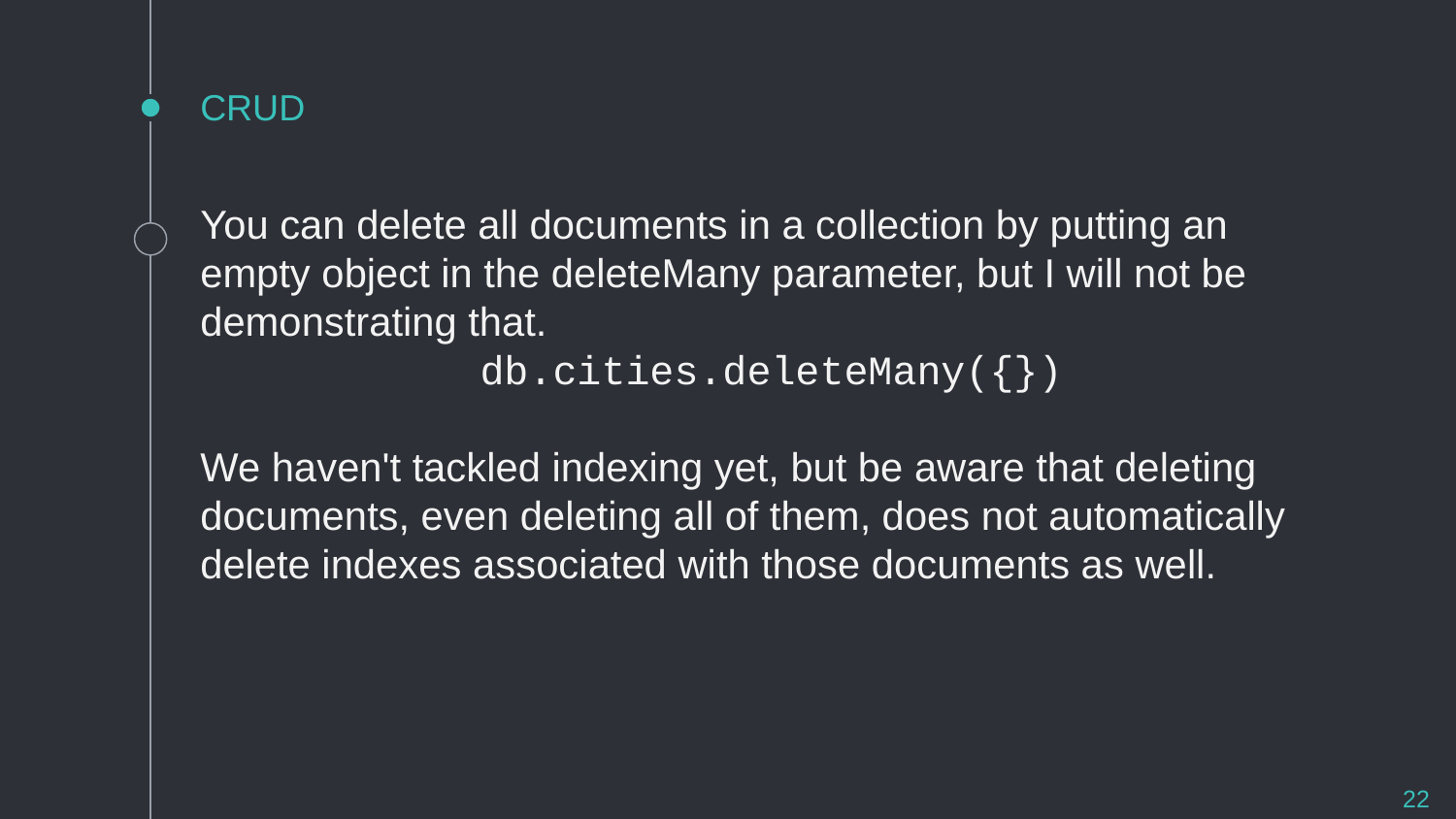

# CRUD
You can delete all documents in a collection by putting an empty object in the deleteMany parameter, but I will not be demonstrating that.
db.cities.deleteMany({})

We haven't tackled indexing yet, but be aware that deleting documents, even deleting all of them, does not automatically delete indexes associated with those documents as well.
22